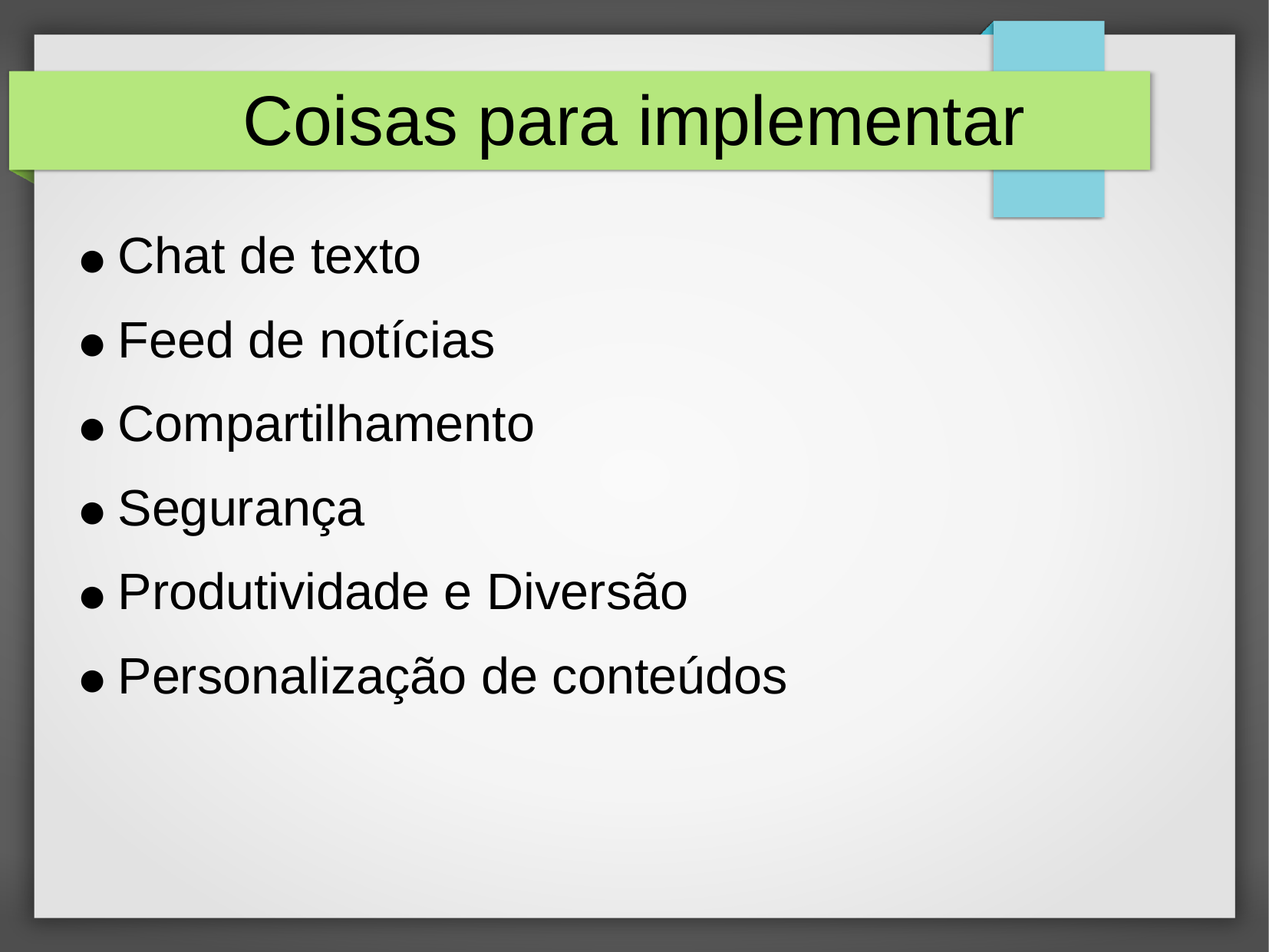

Coisas para implementar
Chat de texto
Feed de notícias
Compartilhamento
Segurança
Produtividade e Diversão
Personalização de conteúdos